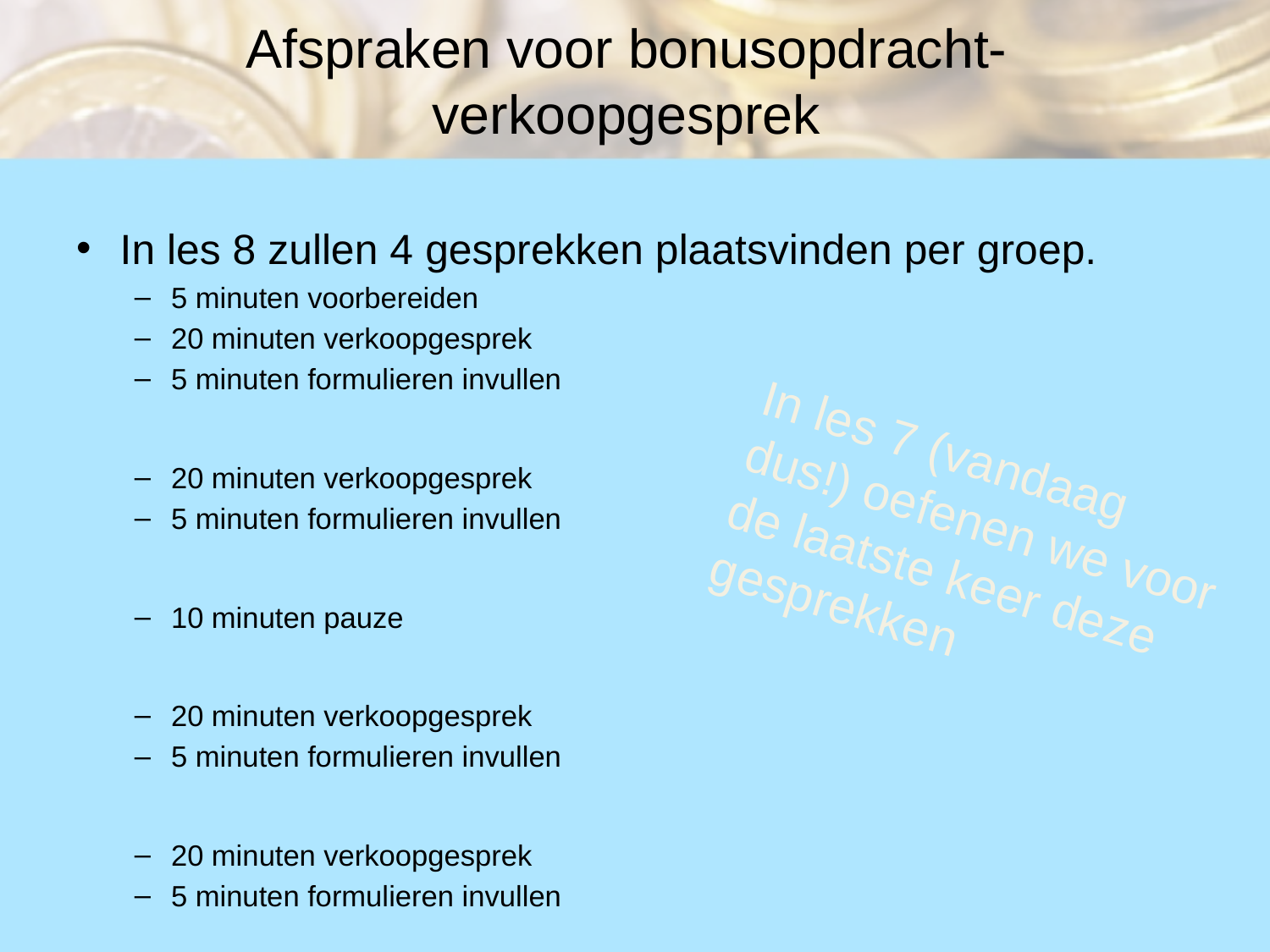

# Afspraken voor bonusopdracht-verkoopgesprek
In les 8 zullen 4 gesprekken plaatsvinden per groep.
5 minuten voorbereiden
20 minuten verkoopgesprek
5 minuten formulieren invullen

20 minuten verkoopgesprek
5 minuten formulieren invullen

10 minuten pauze

20 minuten verkoopgesprek
5 minuten formulieren invullen

20 minuten verkoopgesprek
5 minuten formulieren invullen

In les 7 (vandaag dus!) oefenen we voor de laatste keer deze gesprekken